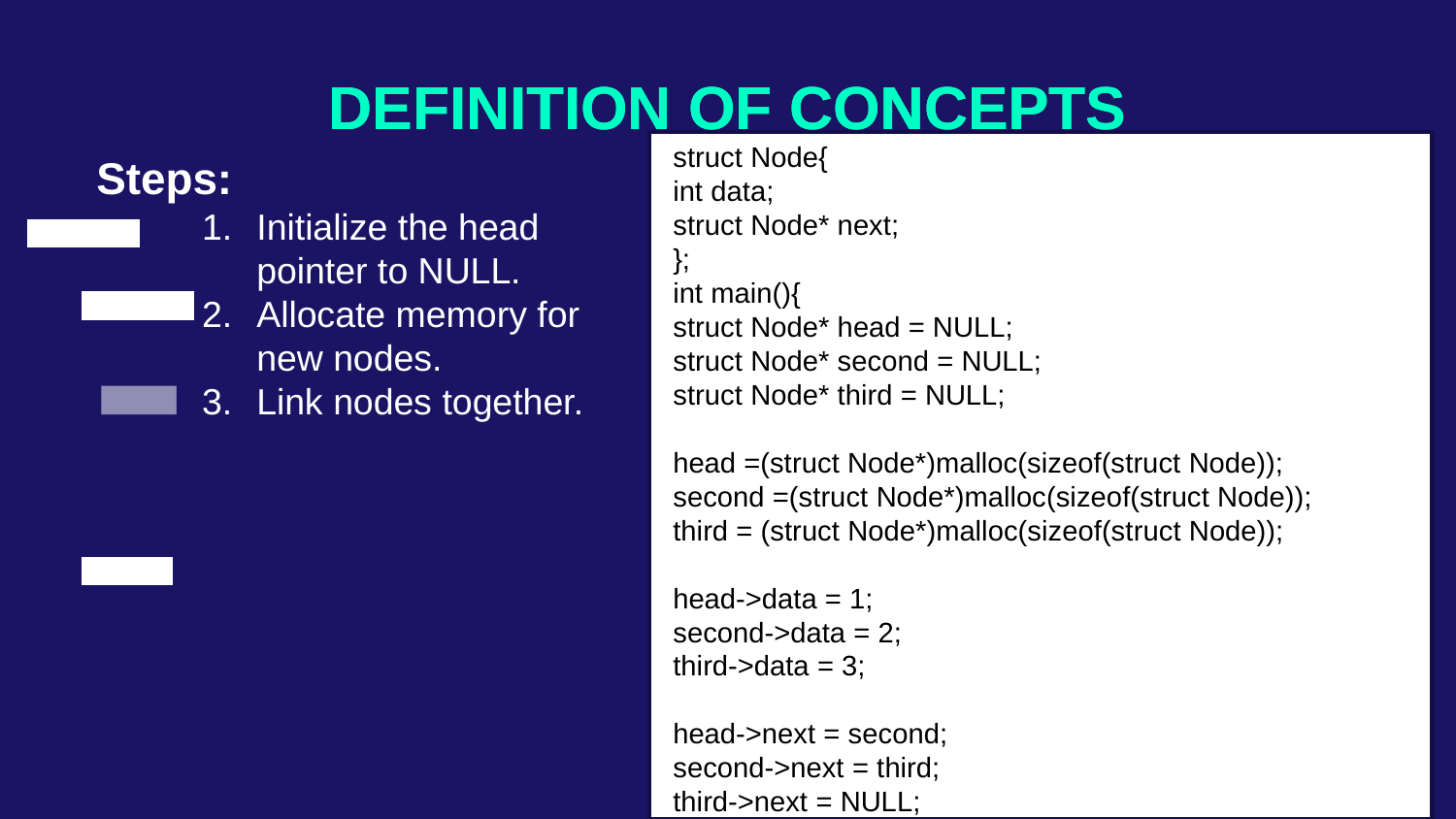

DEFINITION OF CONCEPTS
DEFINITION OF CONCEPTS

struct Node{
int data;
struct Node* next;
};
int main(){
struct Node* head = NULL;
struct Node* second = NULL;
struct Node* third = NULL;

head =(struct Node*)malloc(sizeof(struct Node));
second =(struct Node*)malloc(sizeof(struct Node));
third = (struct Node*)malloc(sizeof(struct Node));

head->data = 1;
second->data = 2;
third->data = 3;

head->next = second;
second->next = third;
third->next = NULL;
# Steps:
Initialize the head pointer to NULL.
Allocate memory for new nodes.
Link nodes together.